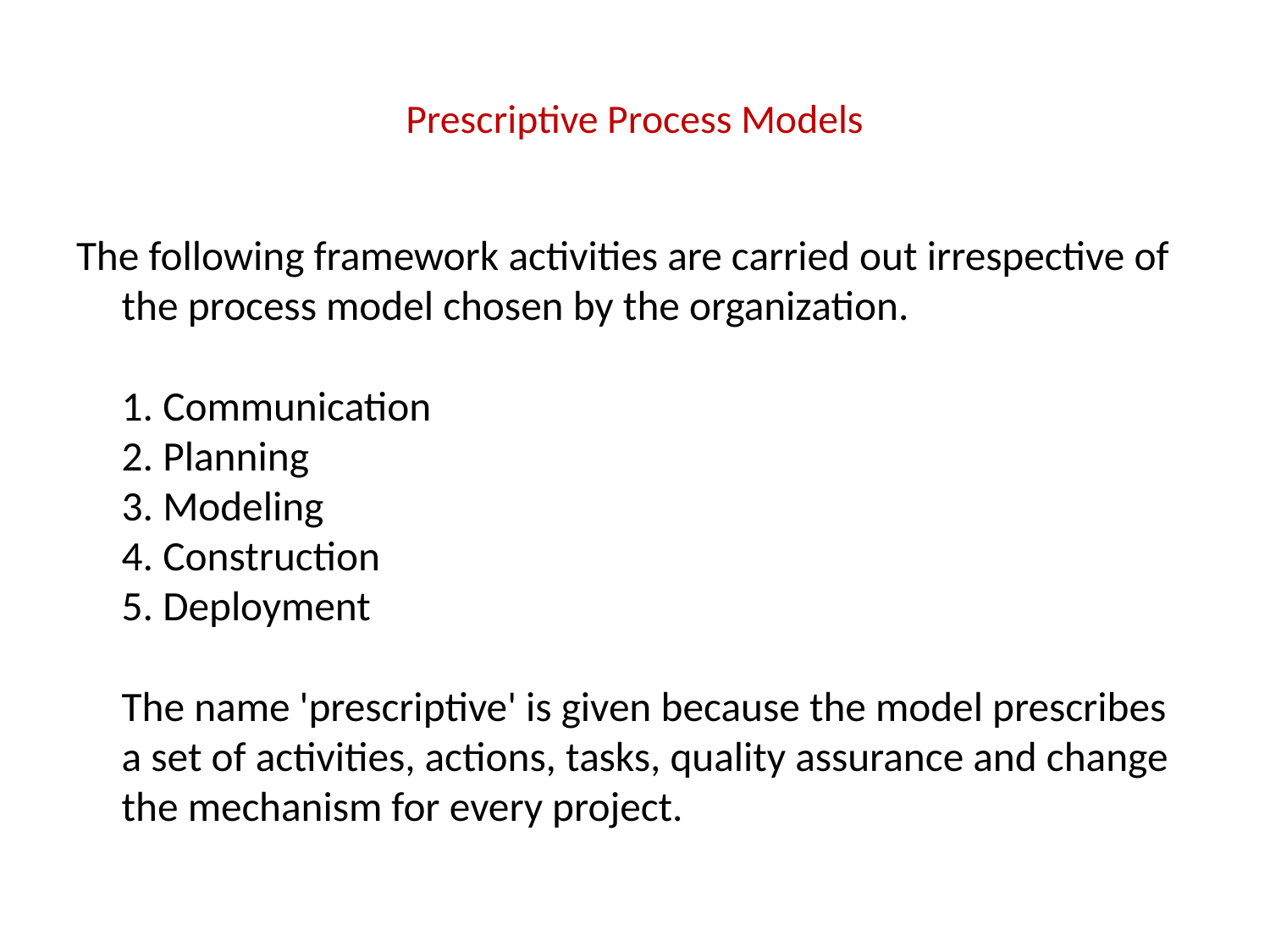

# Prescriptive Process Models
The following framework activities are carried out irrespective of the process model chosen by the organization.
1. Communication
2. Planning
3. Modeling
4. Construction
5. Deployment
The name 'prescriptive' is given because the model prescribes a set of activities, actions, tasks, quality assurance and change the mechanism for every project.